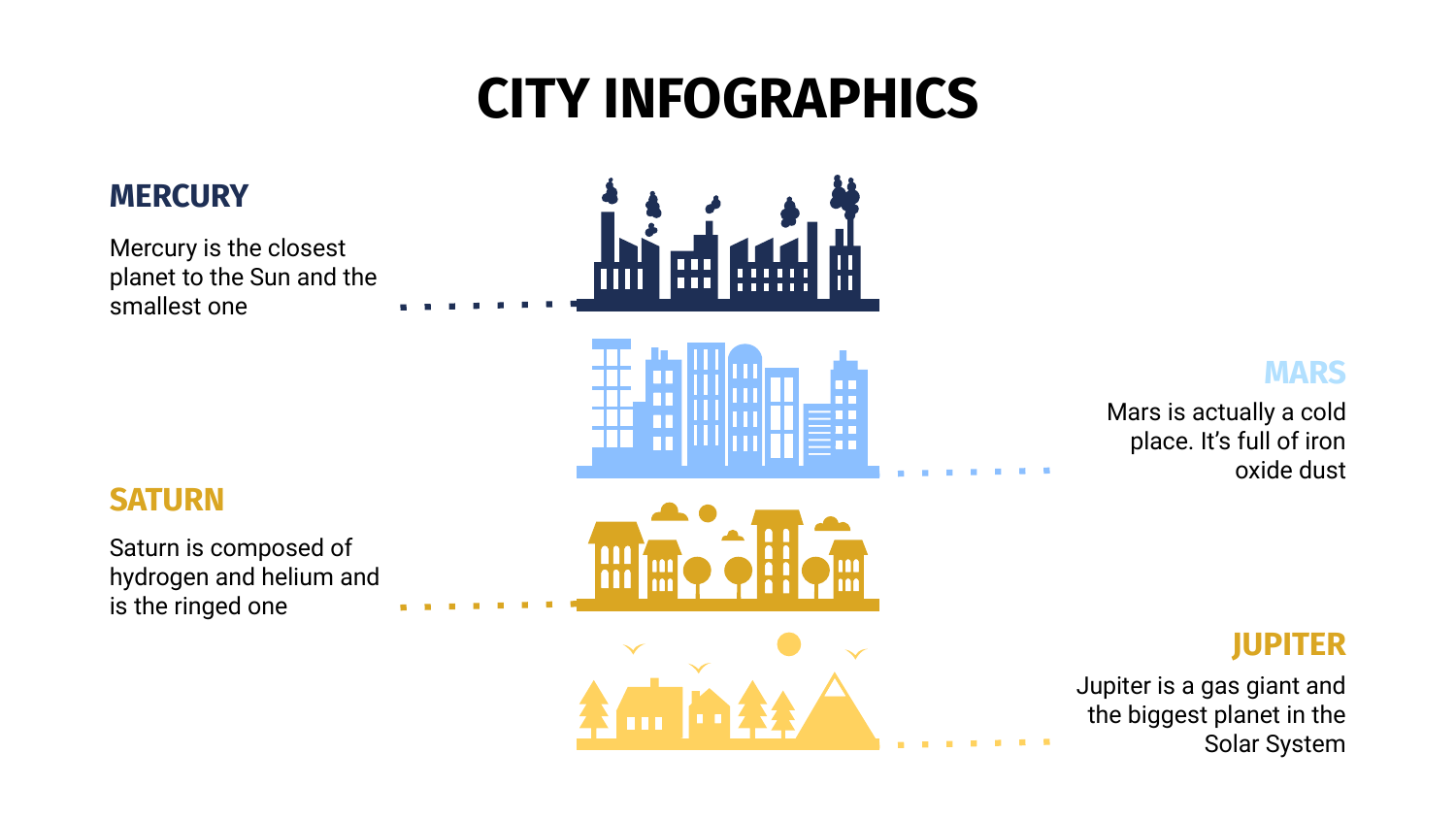

CITY INFOGRAPHICS
MERCURY

Mercury is the closest planet to the Sun and the smallest one

MARS

Mars is actually a cold place. It’s full of iron oxide dust

SATURN

Saturn is composed of hydrogen and helium and is the ringed one

JUPITER

Jupiter is a gas giant and the biggest planet in the Solar System